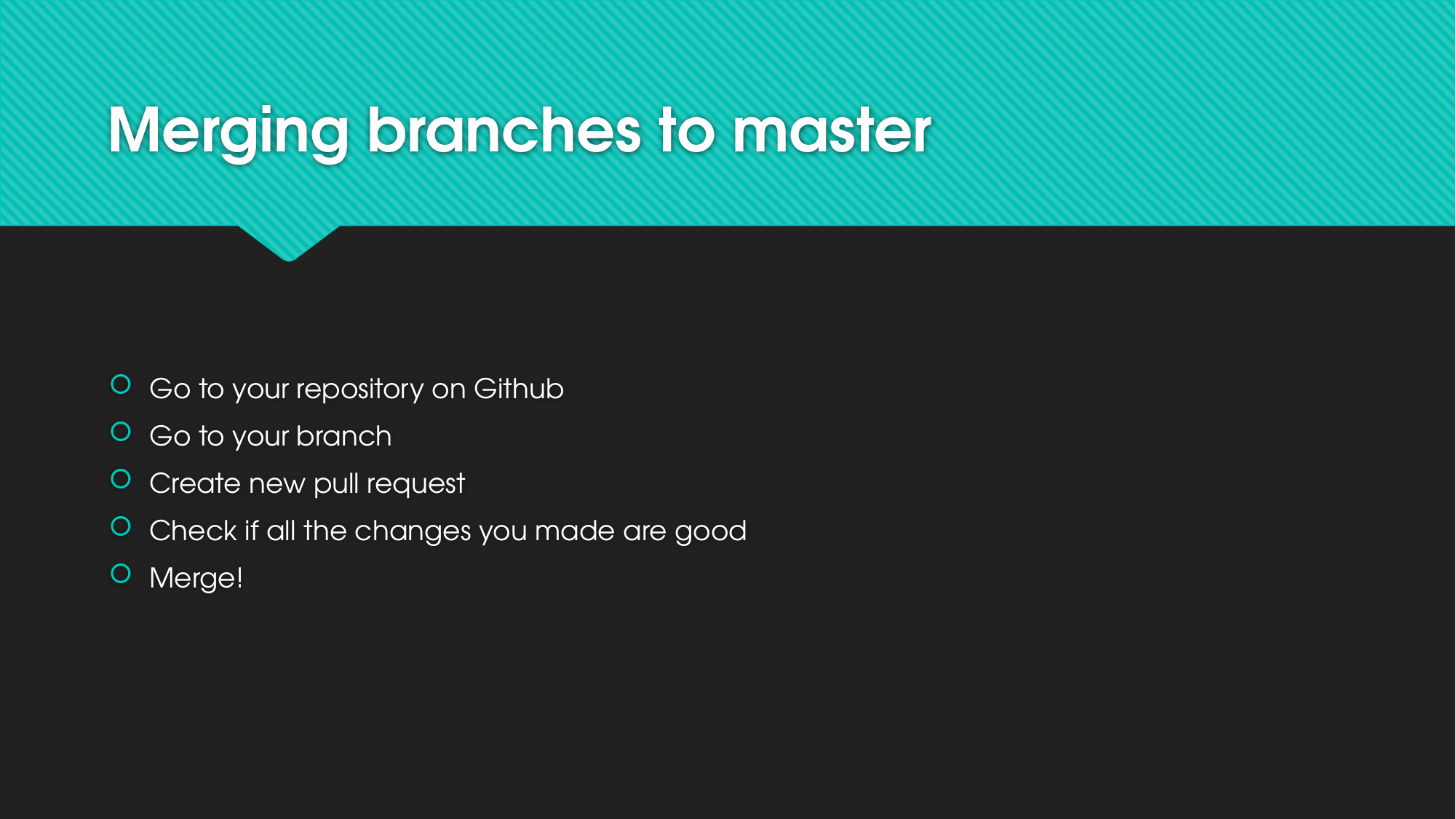

# Merging branches to master
Go to your repository on Github
Go to your branch
Create new pull request
Check if all the changes you made are good
Merge!